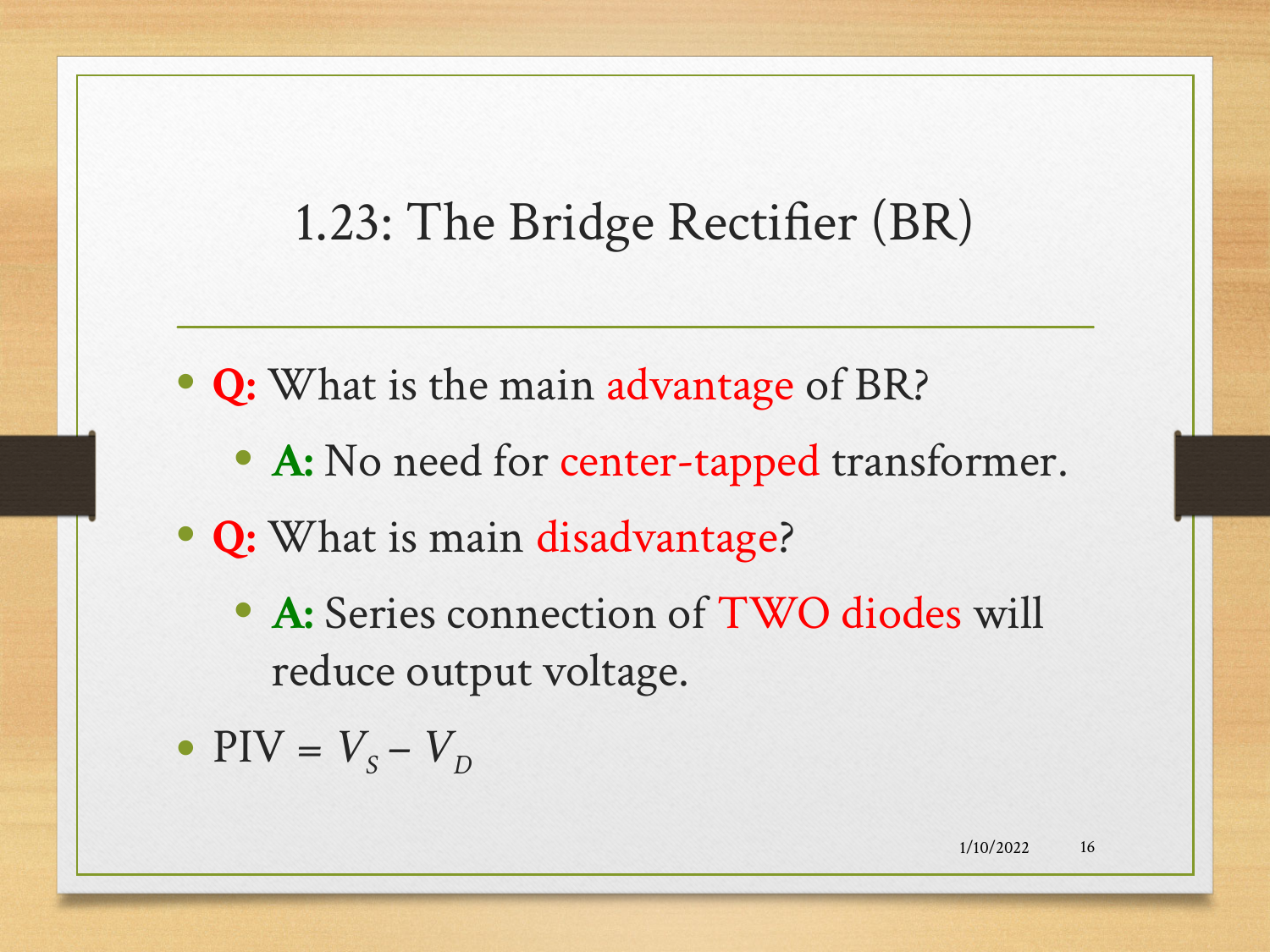

# 1.23: The Bridge Rectifier (BR)
Q: What is the main advantage of BR?
A: No need for center-tapped transformer.
Q: What is main disadvantage?
A: Series connection of TWO diodes will reduce output voltage.
PIV = VS – VD
1/10/2022
16